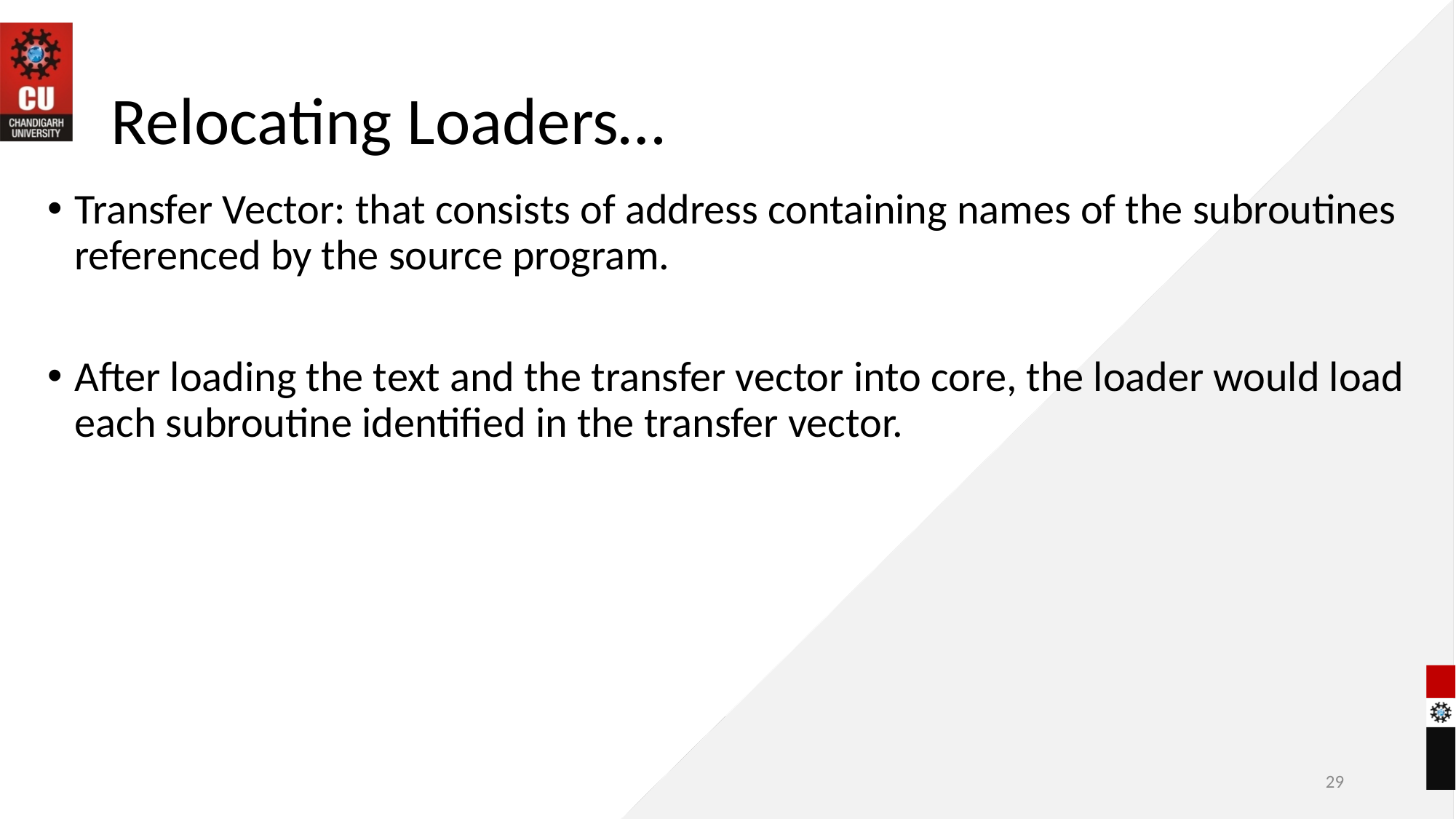

# Relocating Loaders…
Transfer Vector: that consists of address containing names of the subroutines referenced by the source program.

After loading the text and the transfer vector into core, the loader would load each subroutine identified in the transfer vector.

29